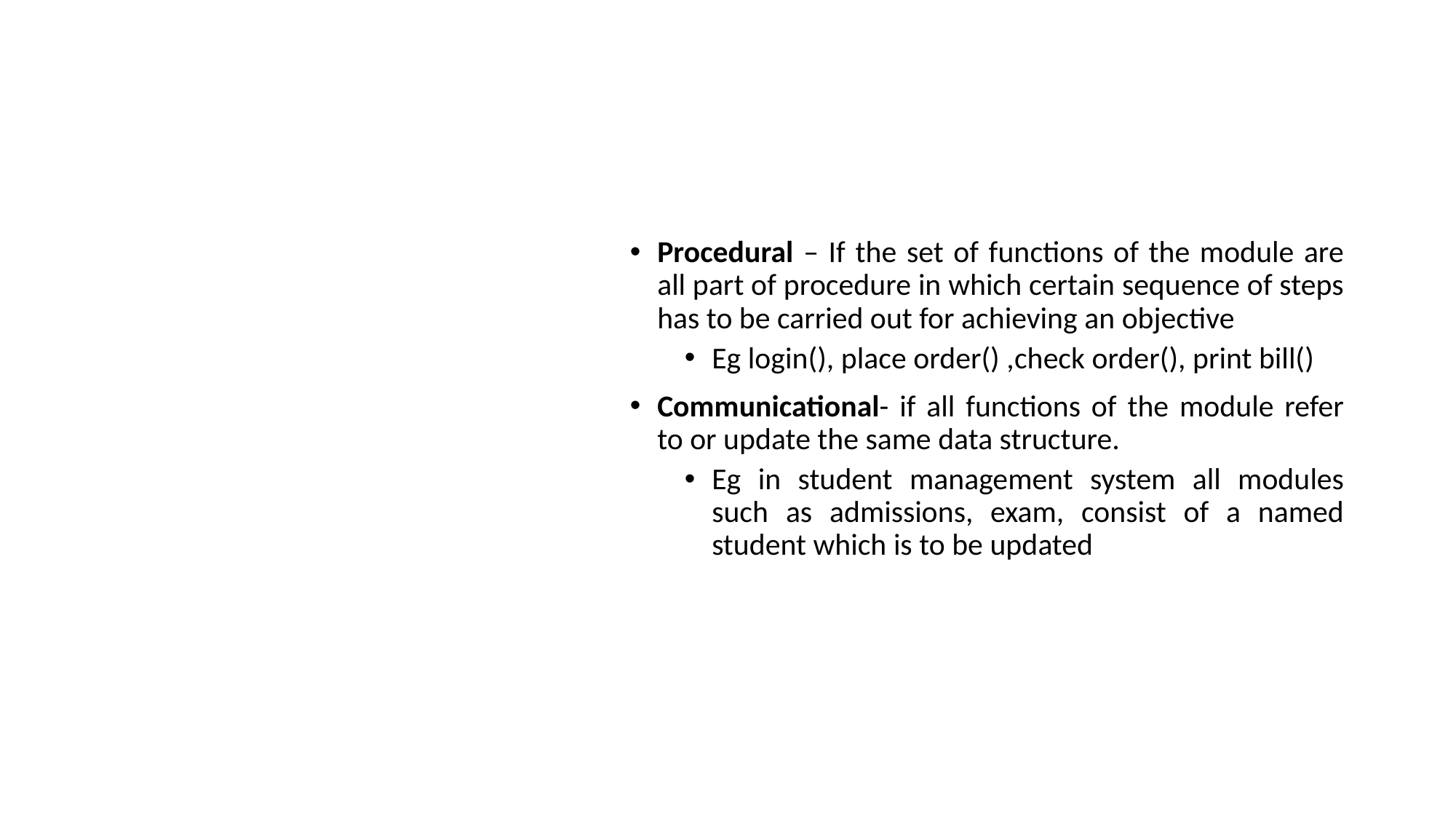

#
Procedural – If the set of functions of the module are all part of procedure in which certain sequence of steps has to be carried out for achieving an objective
Eg login(), place order() ,check order(), print bill()
Communicational- if all functions of the module refer to or update the same data structure.
Eg in student management system all modules such as admissions, exam, consist of a named student which is to be updated